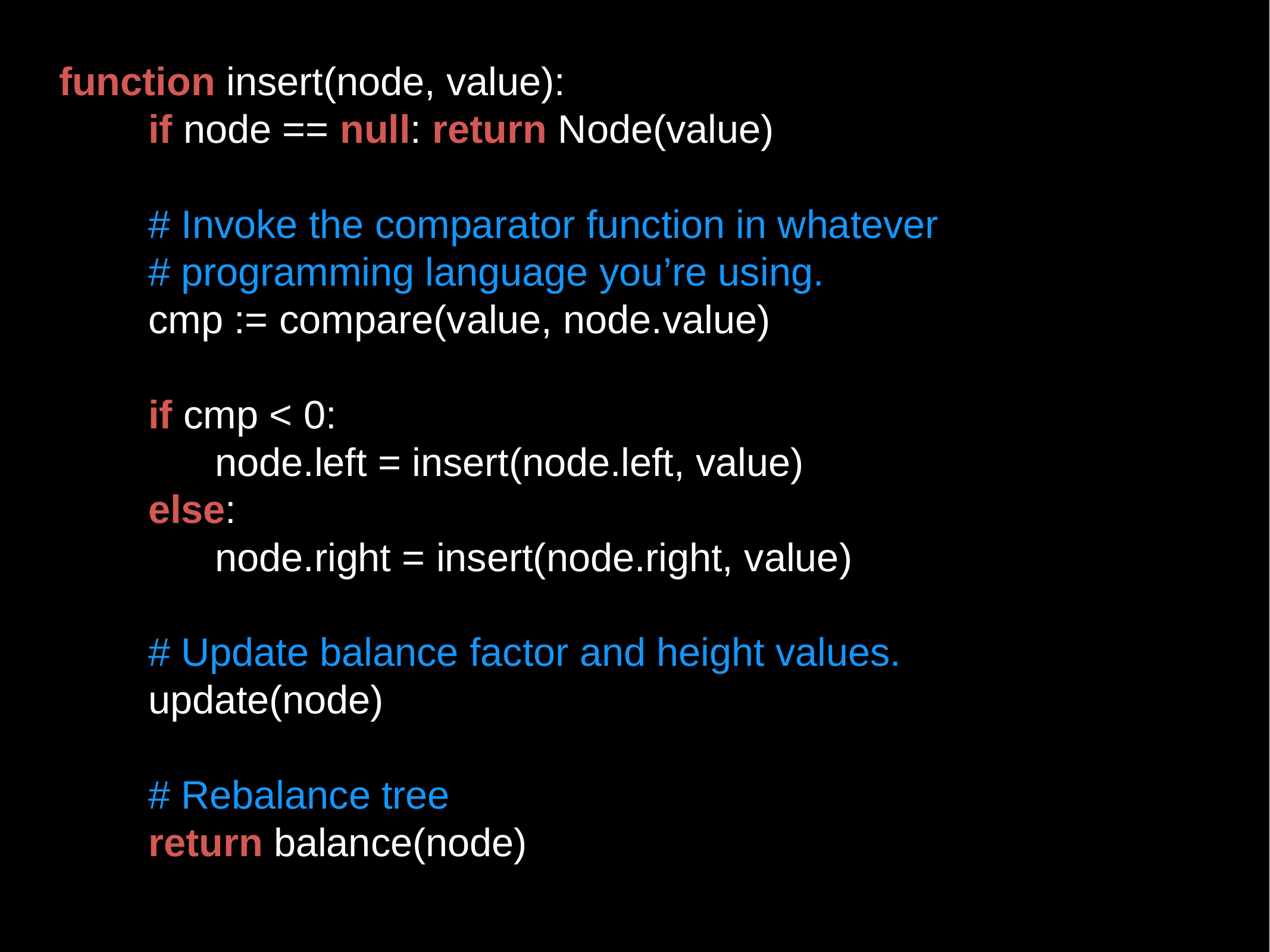

function insert(node, value):
if node == null: return Node(value)

# Invoke the comparator function in whatever
# programming language you’re using.
cmp := compare(value, node.value)

if cmp < 0:
node.left = insert(node.left, value)
else:
node.right = insert(node.right, value)

# Update balance factor and height values.
update(node)

# Rebalance tree
return balance(node)